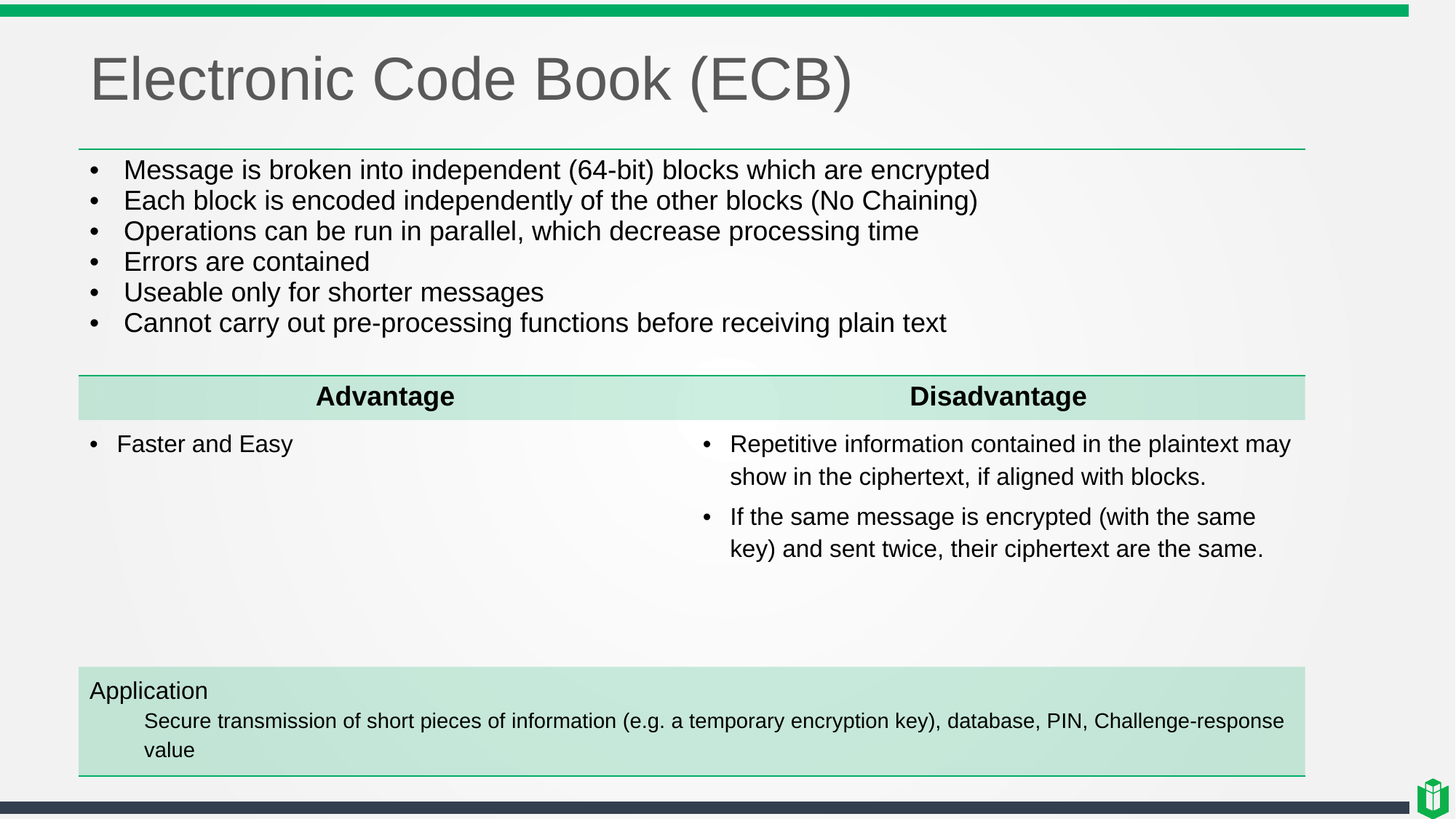

# Electronic Code Book (ECB)
| Message is broken into independent (64-bit) blocks which are encrypted Each block is encoded independently of the other blocks (No Chaining) Operations can be run in parallel, which decrease processing time Errors are contained Useable only for shorter messages Cannot carry out pre-processing functions before receiving plain text |  |
| --- | --- |
| Advantage | Disadvantage |
| Faster and Easy | Repetitive information contained in the plaintext may show in the ciphertext, if aligned with blocks. If the same message is encrypted (with the same key) and sent twice, their ciphertext are the same. |
| Application Secure transmission of short pieces of information (e.g. a temporary encryption key), database, PIN, Challenge-response value |  |